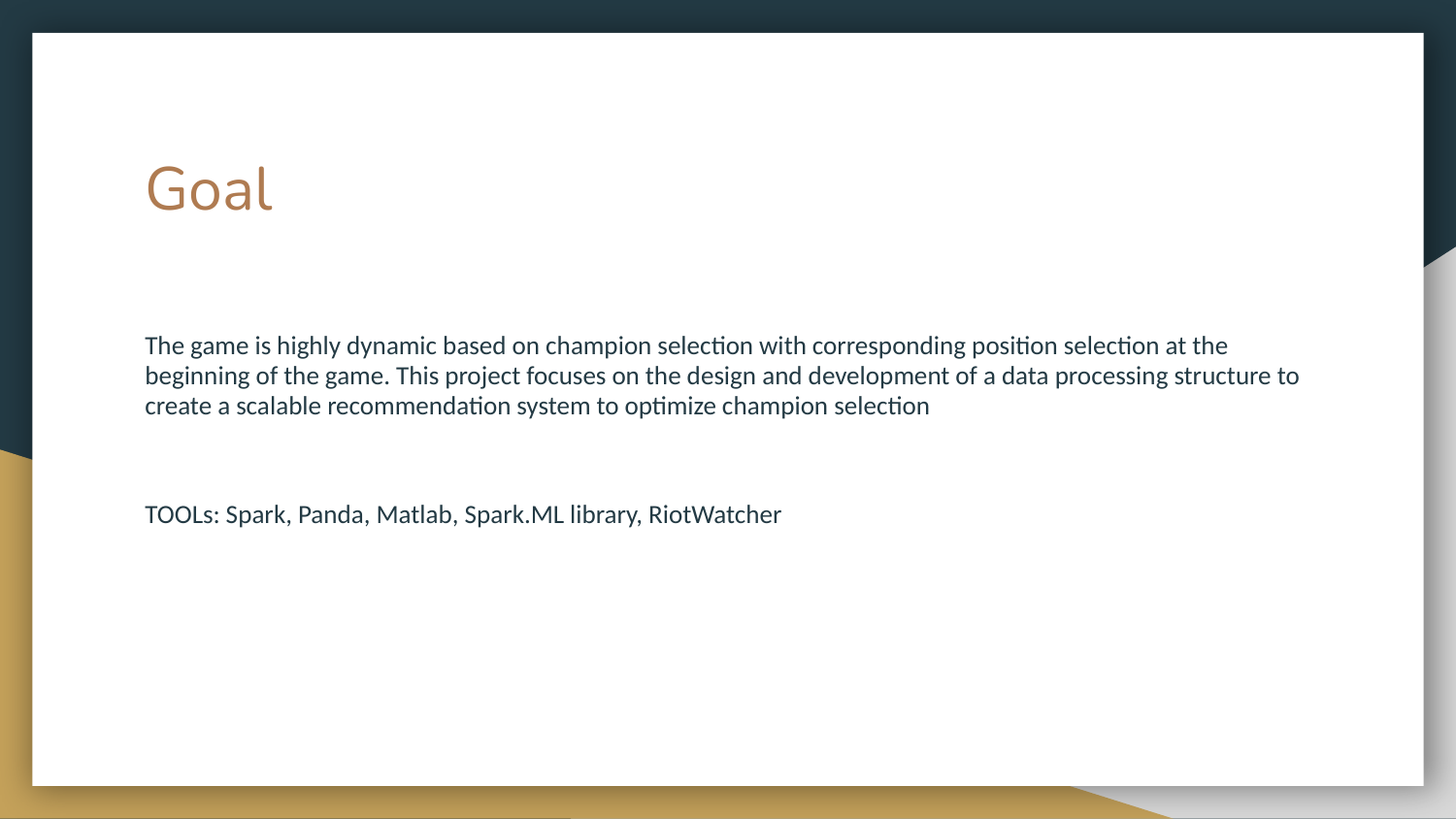

# Goal
The game is highly dynamic based on champion selection with corresponding position selection at the beginning of the game. This project focuses on the design and development of a data processing structure to create a scalable recommendation system to optimize champion selection

TOOLs: Spark, Panda, Matlab, Spark.ML library, RiotWatcher